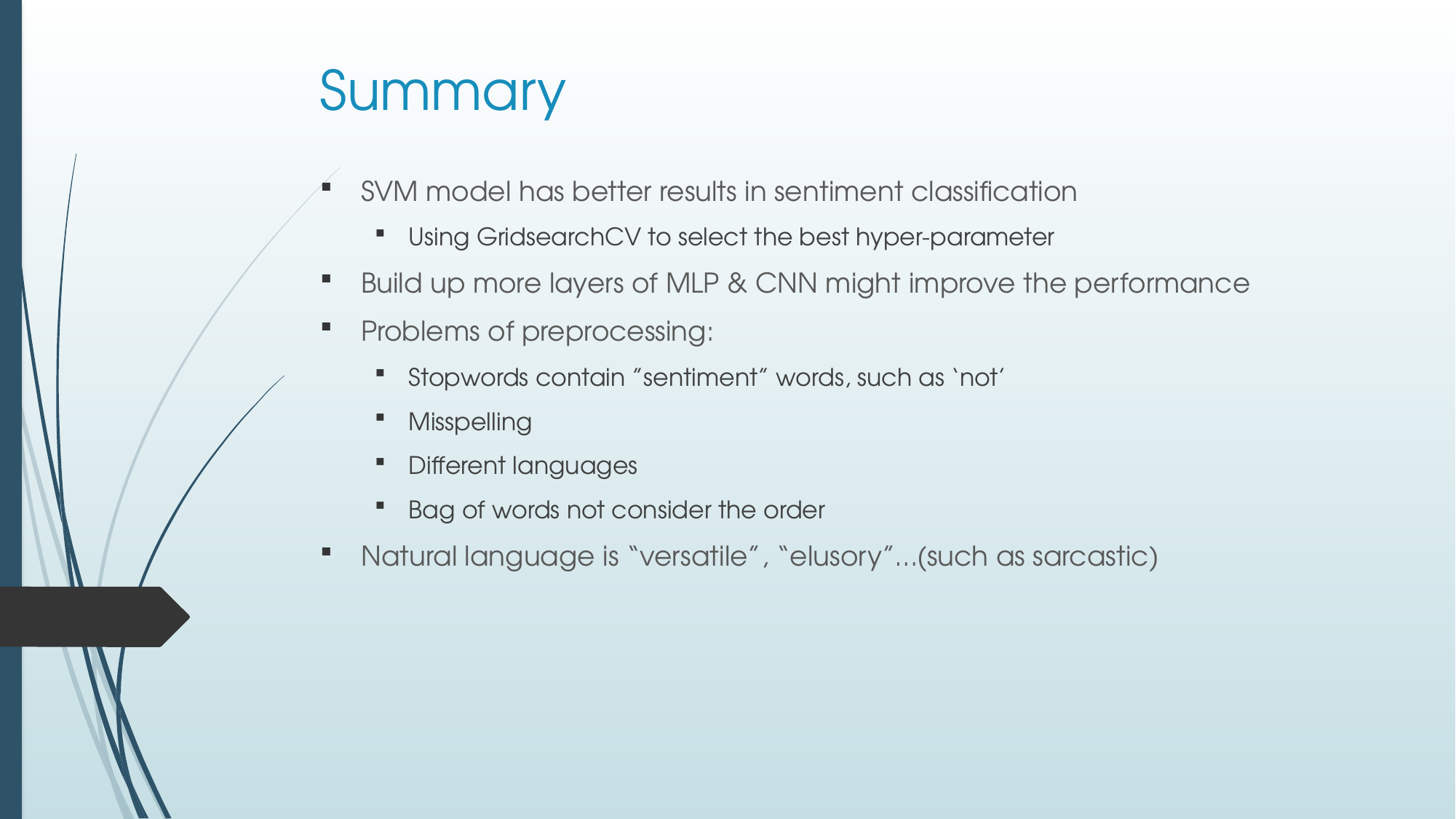

# Summary
SVM model has better results in sentiment classification
Using GridsearchCV to select the best hyper-parameter
Build up more layers of MLP & CNN might improve the performance
Problems of preprocessing:
Stopwords contain ”sentiment” words, such as ‘not’
Misspelling
Different languages
Bag of words not consider the order
Natural language is “versatile”, “elusory”…(such as sarcastic)